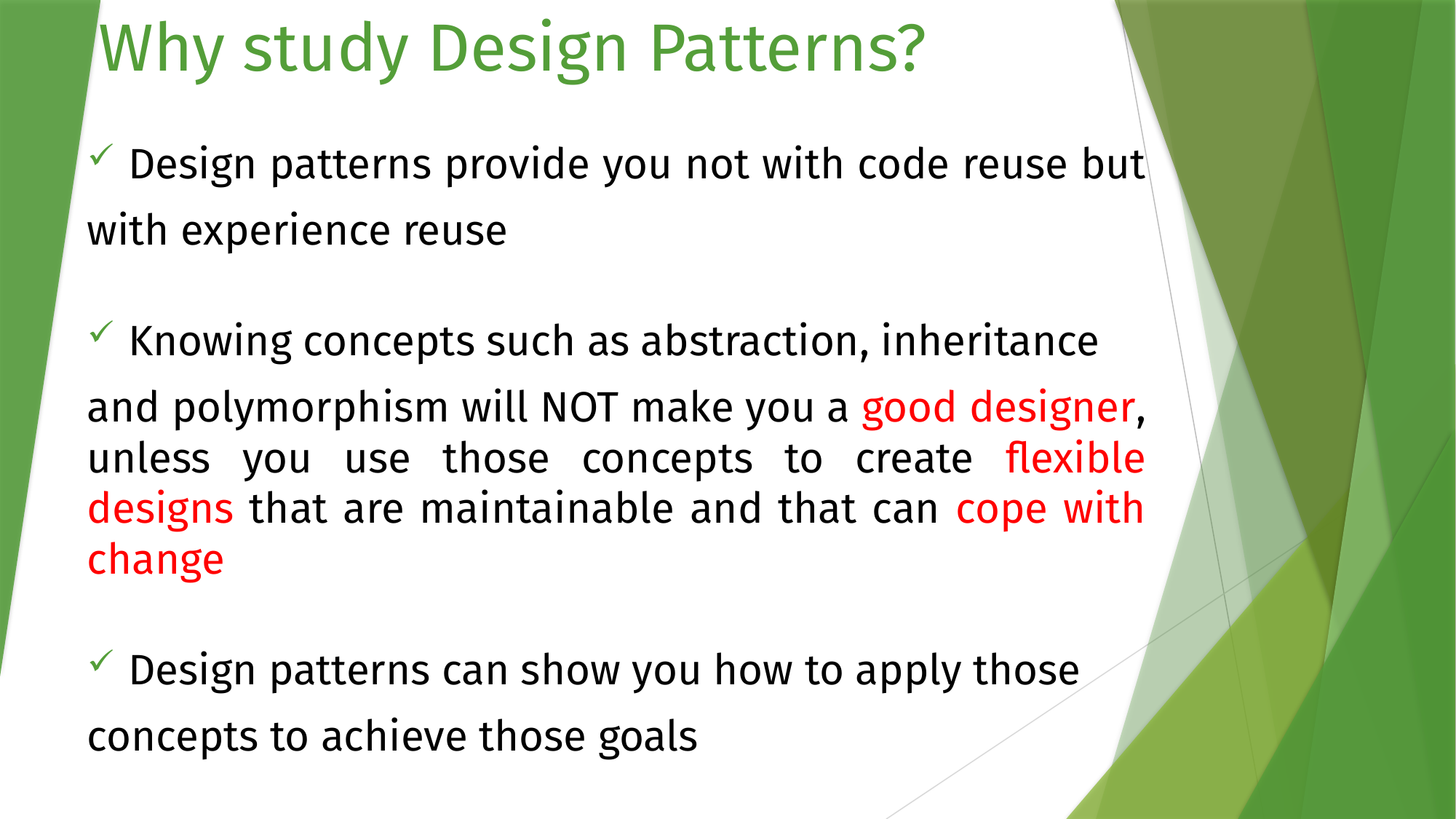

Why study Design Patterns?
Design patterns provide you not with code reuse but
with experience reuse

Knowing concepts such as abstraction, inheritance
and polymorphism will NOT make you a good designer, unless you use those concepts to create flexible designs that are maintainable and that can cope with change

Design patterns can show you how to apply those
concepts to achieve those goals